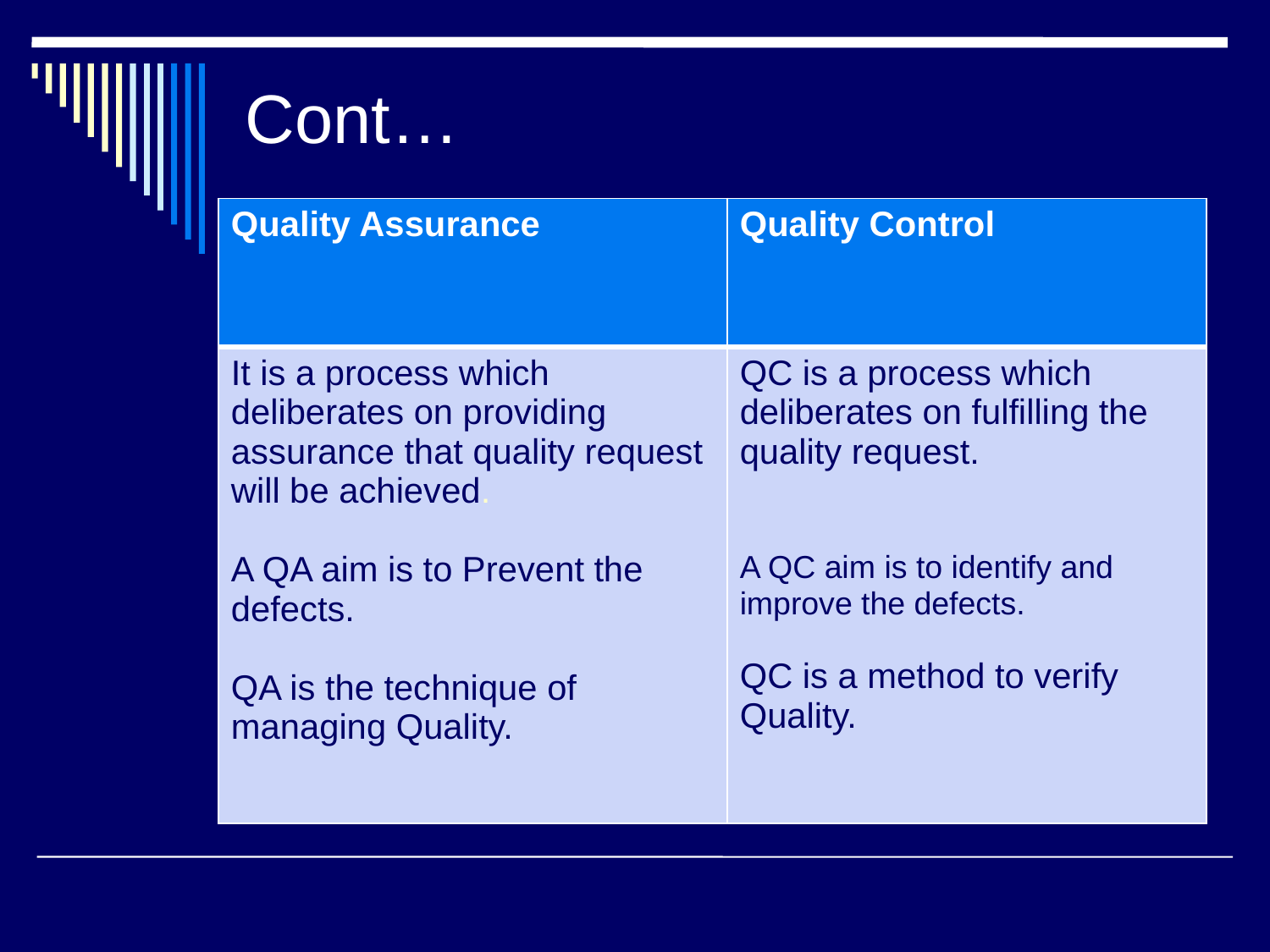

# Cont…
| Quality Assurance | Quality Control |
| --- | --- |
| It is a process which deliberates on providing assurance that quality request will be achieved. A QA aim is to Prevent the defects. QA is the technique of managing Quality. | QC is a process which deliberates on fulfilling the quality request. A QC aim is to identify and improve the defects. QC is a method to verify Quality. |